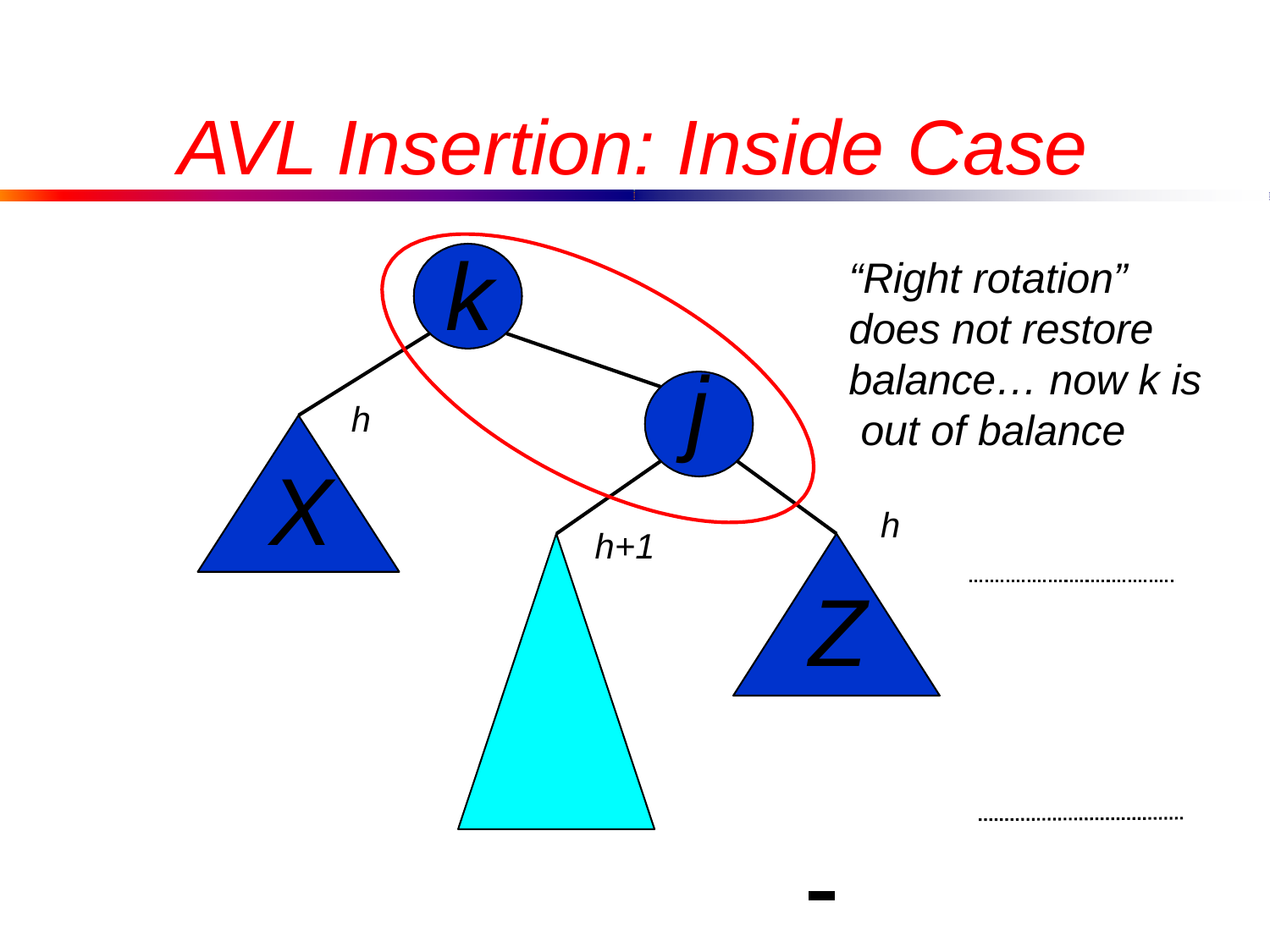

AVL Insertion: Inside Case

# k

“Right rotation”  does not restore  balance… now k is  out of balance

j

h

X

h
h+1

Z
Y